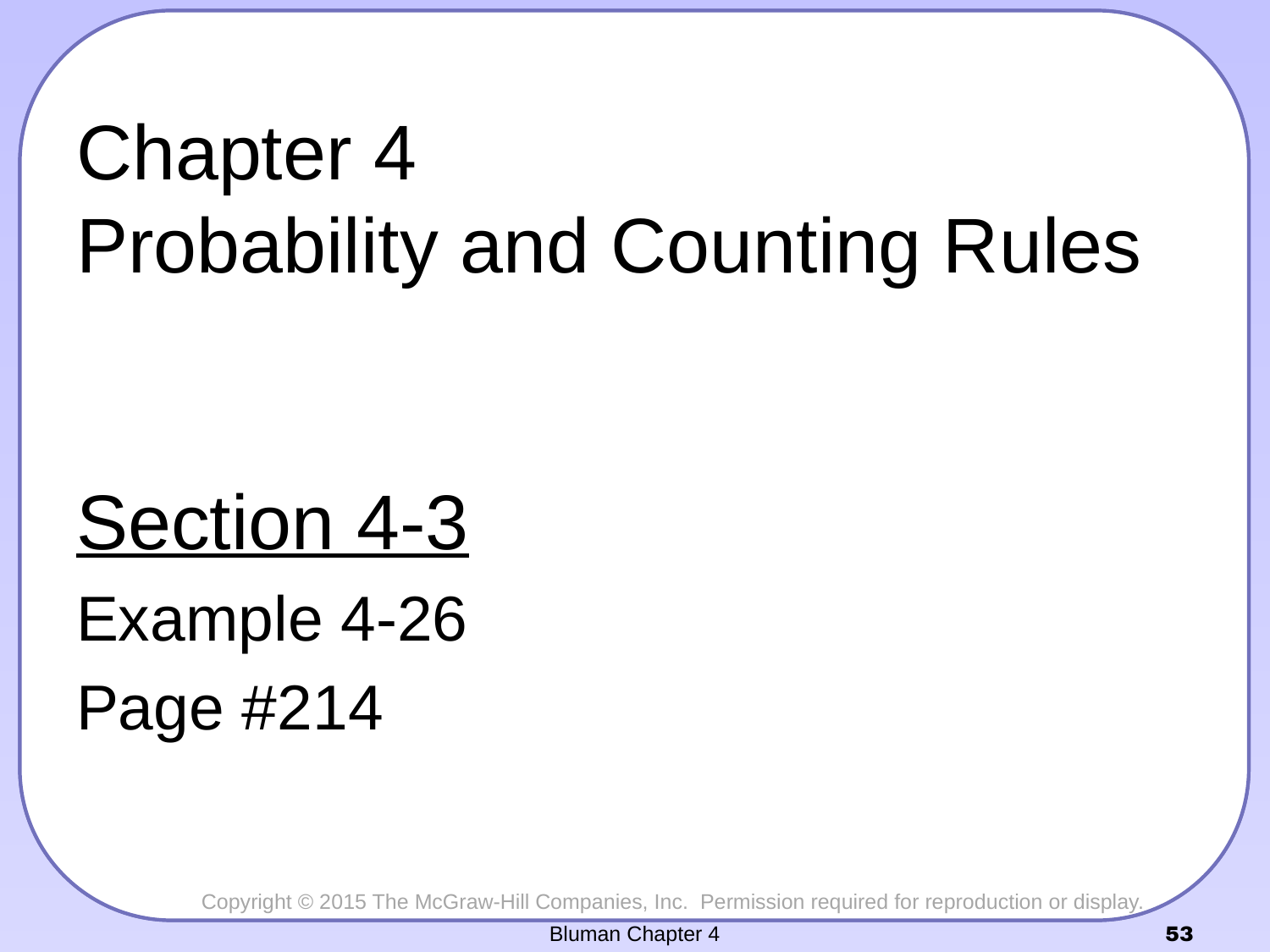

# Chapter 4 Probability and Counting Rules
Section 4-3
Example 4-26
Page #214
Bluman Chapter 4
53